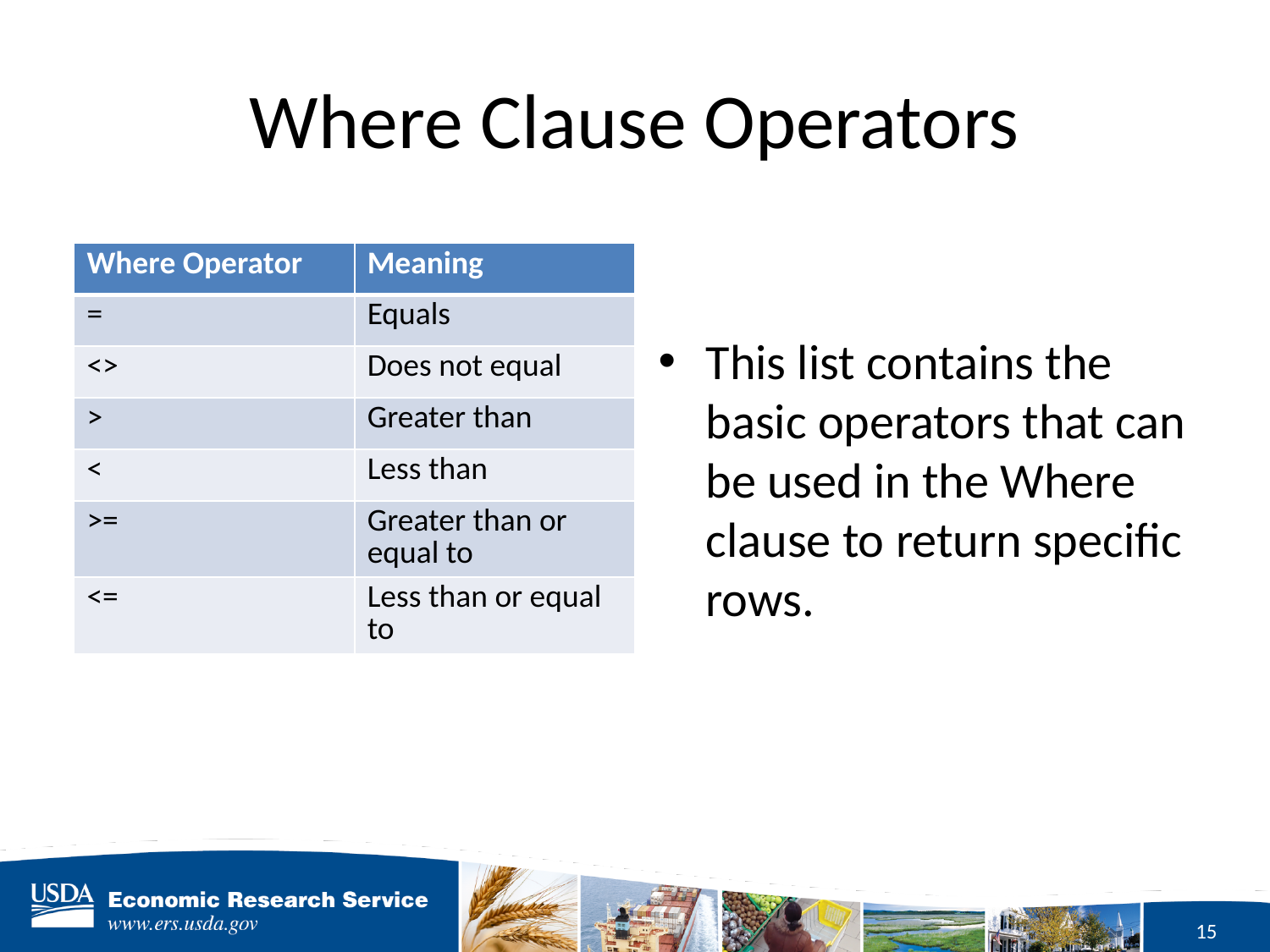

# Where Clause Operators
| Where Operator | Meaning |
| --- | --- |
| = | Equals |
| <> | Does not equal |
| > | Greater than |
| < | Less than |
| >= | Greater than or equal to |
| <= | Less than or equal to |
This list contains the basic operators that can be used in the Where clause to return specific rows.